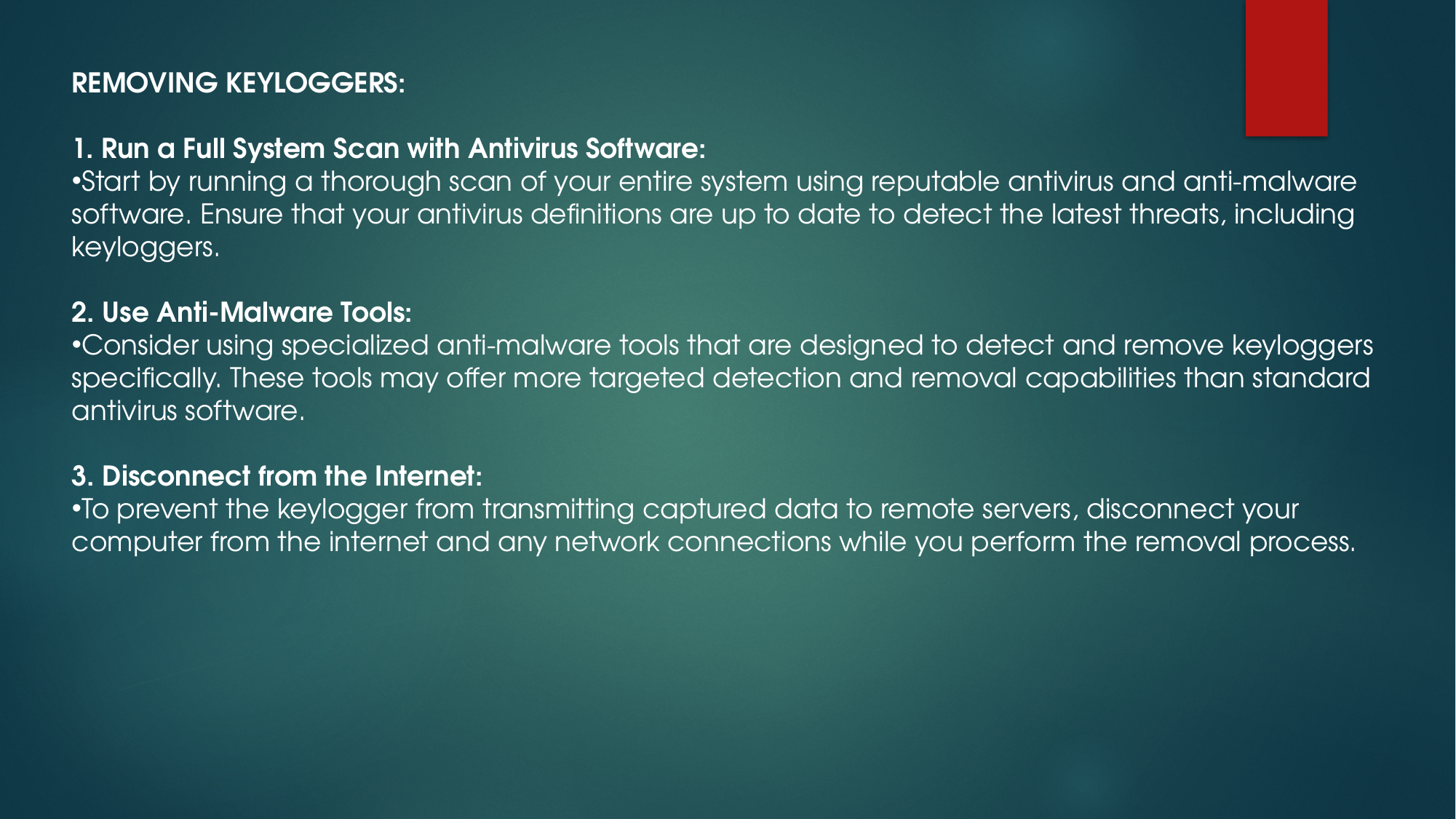

REMOVING KEYLOGGERS:

1. Run a Full System Scan with Antivirus Software:
Start by running a thorough scan of your entire system using reputable antivirus and anti-malware software. Ensure that your antivirus definitions are up to date to detect the latest threats, including keyloggers.

2. Use Anti-Malware Tools:
Consider using specialized anti-malware tools that are designed to detect and remove keyloggers specifically. These tools may offer more targeted detection and removal capabilities than standard antivirus software.

3. Disconnect from the Internet:
To prevent the keylogger from transmitting captured data to remote servers, disconnect your computer from the internet and any network connections while you perform the removal process.